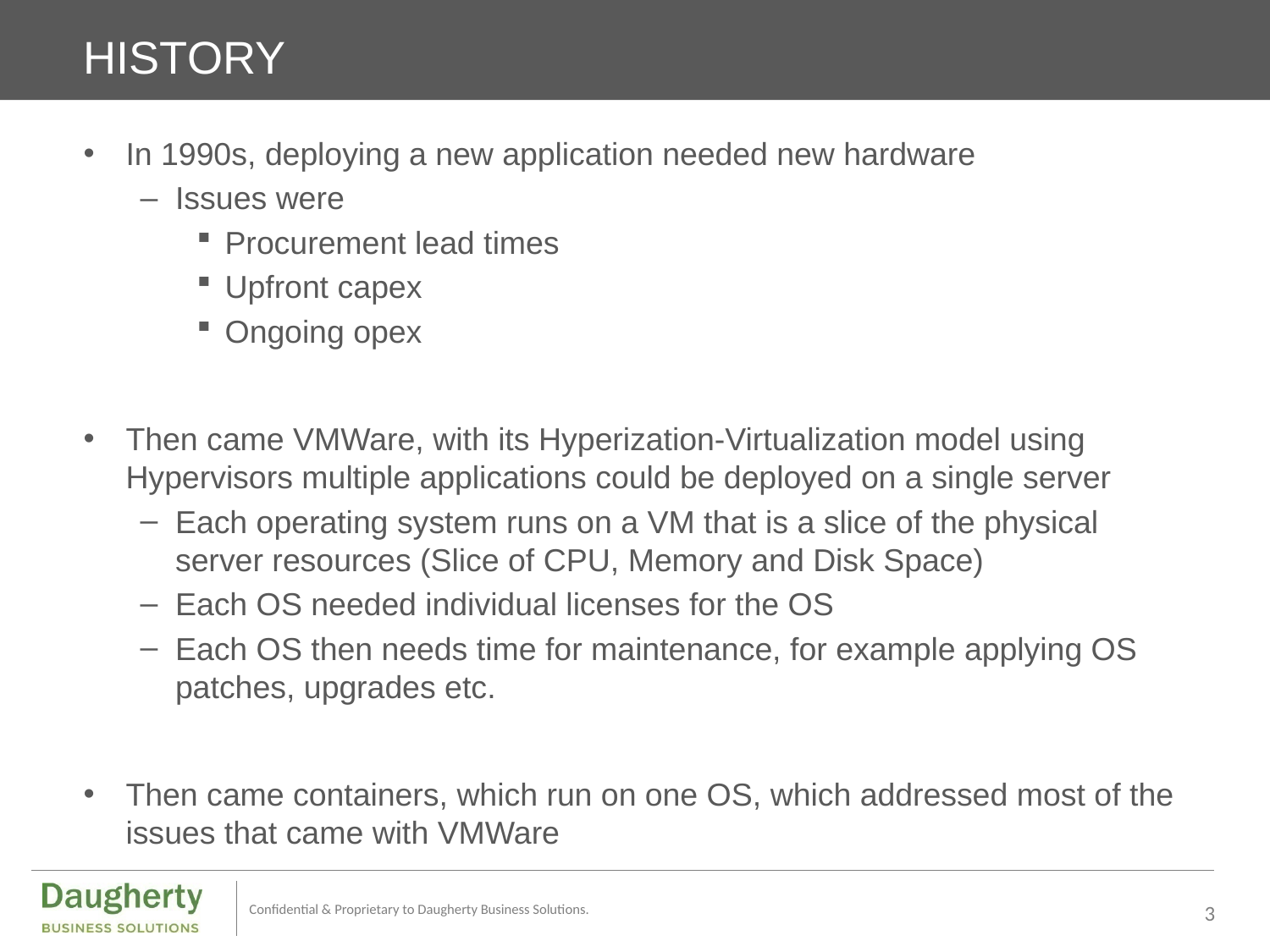

# History
In 1990s, deploying a new application needed new hardware
Issues were
Procurement lead times
Upfront capex
Ongoing opex

Then came VMWare, with its Hyperization-Virtualization model using Hypervisors multiple applications could be deployed on a single server
Each operating system runs on a VM that is a slice of the physical  server resources (Slice of CPU, Memory and Disk Space)
Each OS needed individual licenses for the OS
Each OS then needs time for maintenance, for example applying OS patches, upgrades etc.

Then came containers, which run on one OS, which addressed most of the issues that came with VMWare